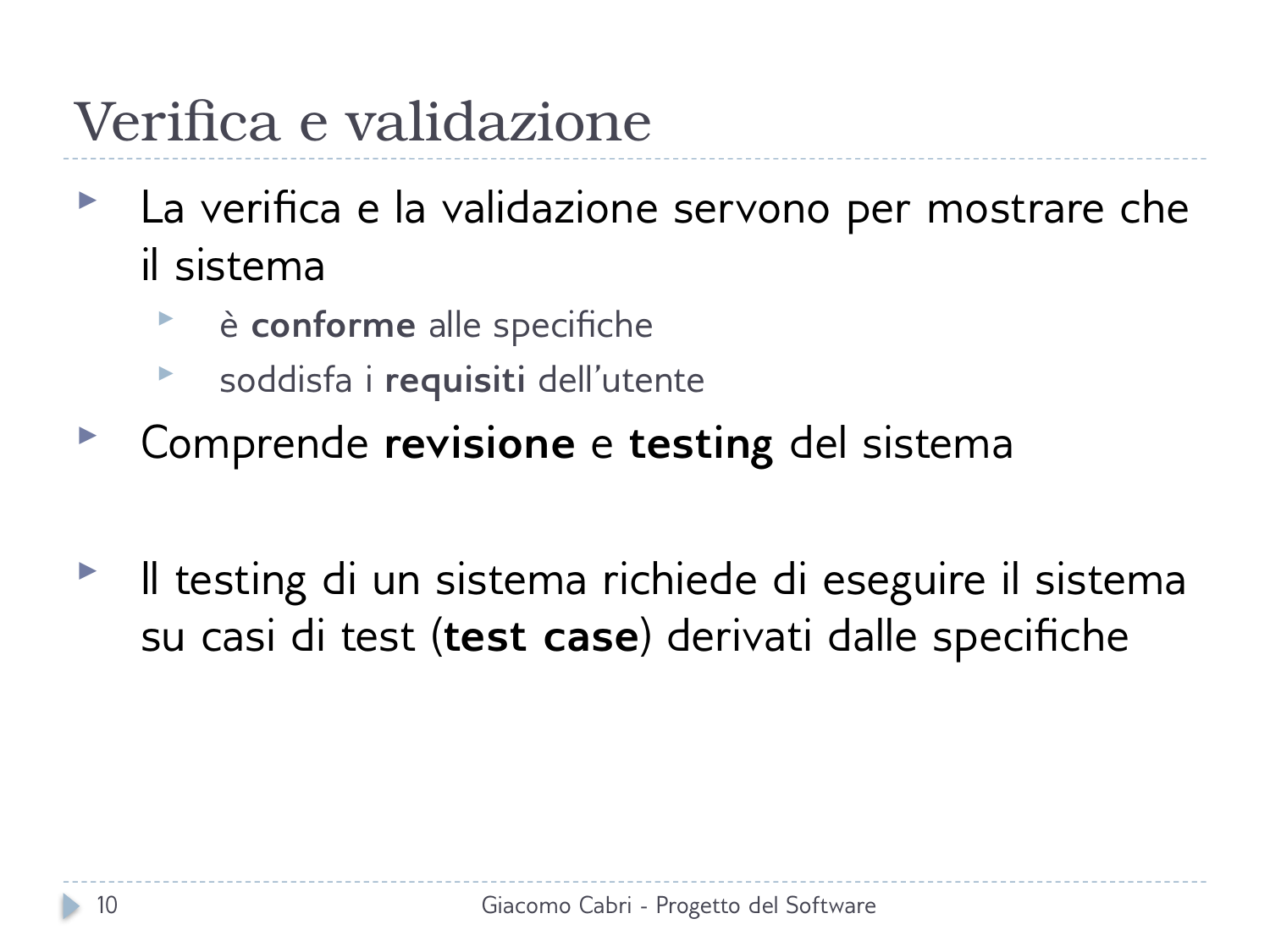

# Verifica e validazione
La verifica e la validazione servono per mostrare che il sistema
è conforme alle specifiche
soddisfa i requisiti dell’utente
Comprende revisione e testing del sistema

Il testing di un sistema richiede di eseguire il sistema su casi di test (test case) derivati dalle specifiche
10
Giacomo Cabri - Progetto del Software